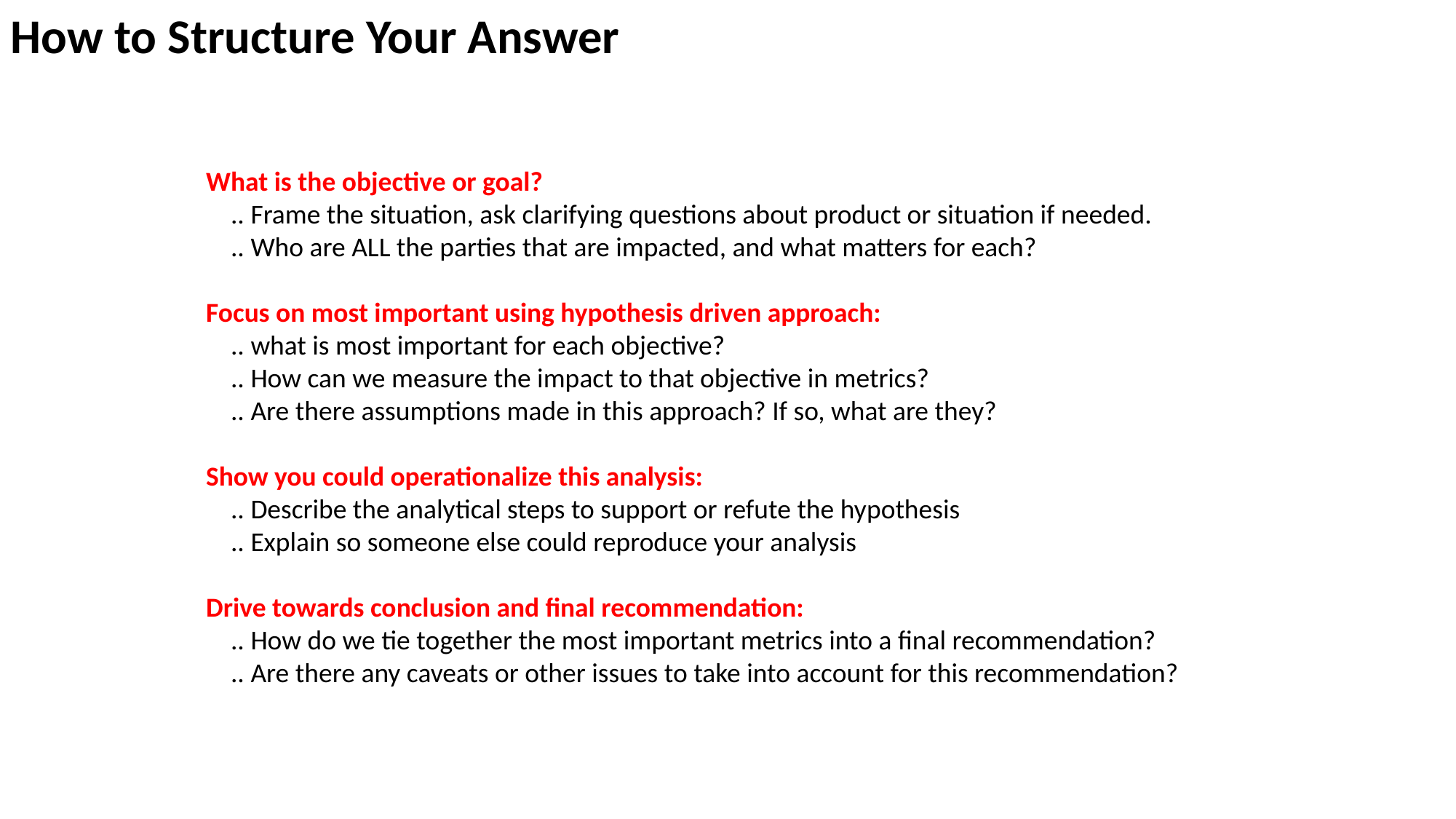

How to Structure Your Answer
What is the objective or goal?
    .. Frame the situation, ask clarifying questions about product or situation if needed.
    .. Who are ALL the parties that are impacted, and what matters for each?

Focus on most important using hypothesis driven approach:
    .. what is most important for each objective?
    .. How can we measure the impact to that objective in metrics?
    .. Are there assumptions made in this approach? If so, what are they?

Show you could operationalize this analysis:
    .. Describe the analytical steps to support or refute the hypothesis
    .. Explain so someone else could reproduce your analysis

Drive towards conclusion and final recommendation:
    .. How do we tie together the most important metrics into a final recommendation?
    .. Are there any caveats or other issues to take into account for this recommendation?